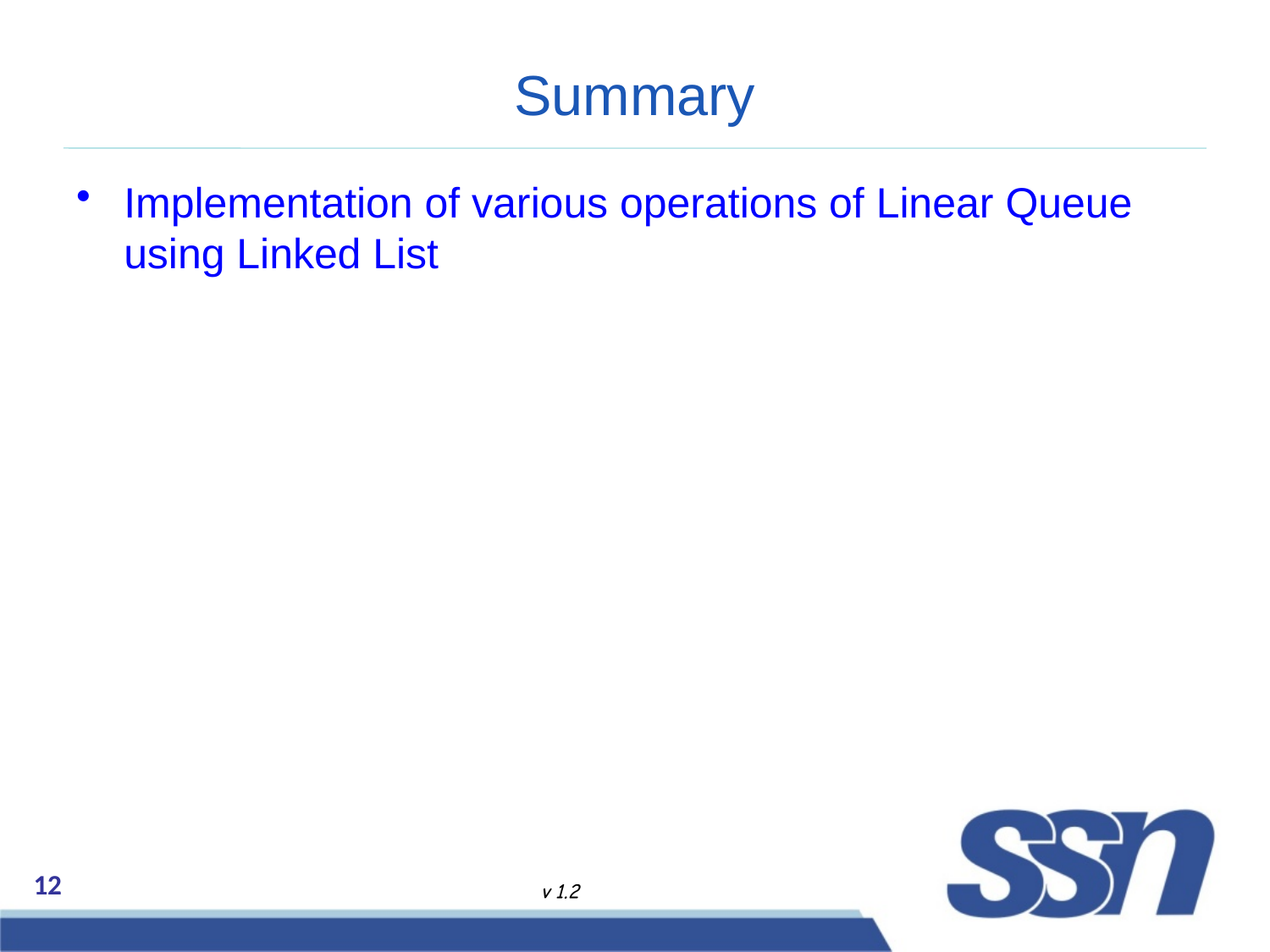

# Summary
Implementation of various operations of Linear Queue using Linked List